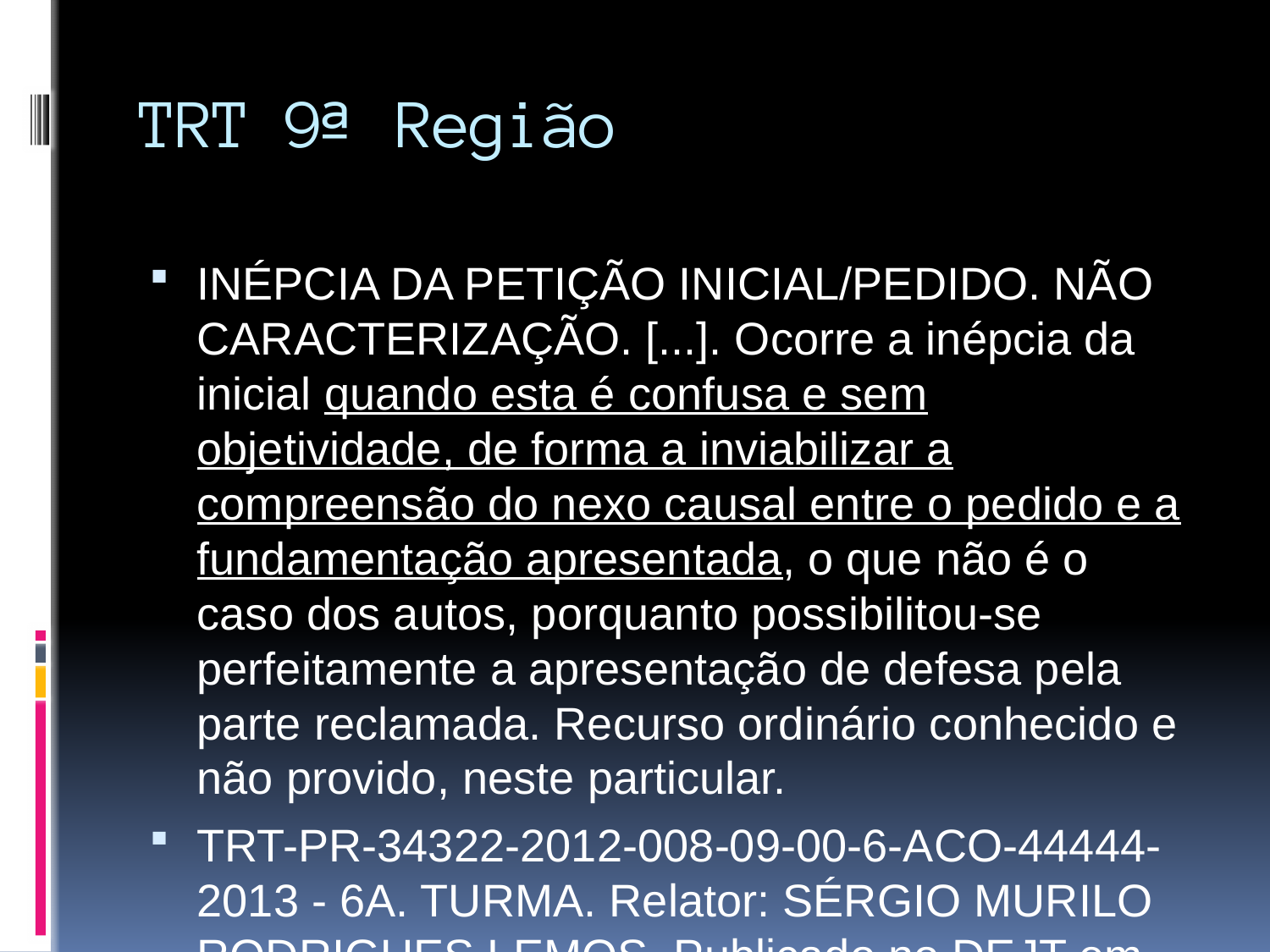

# TRT 9ª Região
INÉPCIA DA PETIÇÃO INICIAL/PEDIDO. NÃO CARACTERIZAÇÃO. [...]. Ocorre a inépcia da inicial quando esta é confusa e sem objetividade, de forma a inviabilizar a compreensão do nexo causal entre o pedido e a fundamentação apresentada, o que não é o caso dos autos, porquanto possibilitou-se perfeitamente a apresentação de defesa pela parte reclamada. Recurso ordinário conhecido e não provido, neste particular.
TRT-PR-34322-2012-008-09-00-6-ACO-44444-2013 - 6A. TURMA. Relator: SÉRGIO MURILO RODRIGUES LEMOS. Publicado no DEJT em 08-11-2013